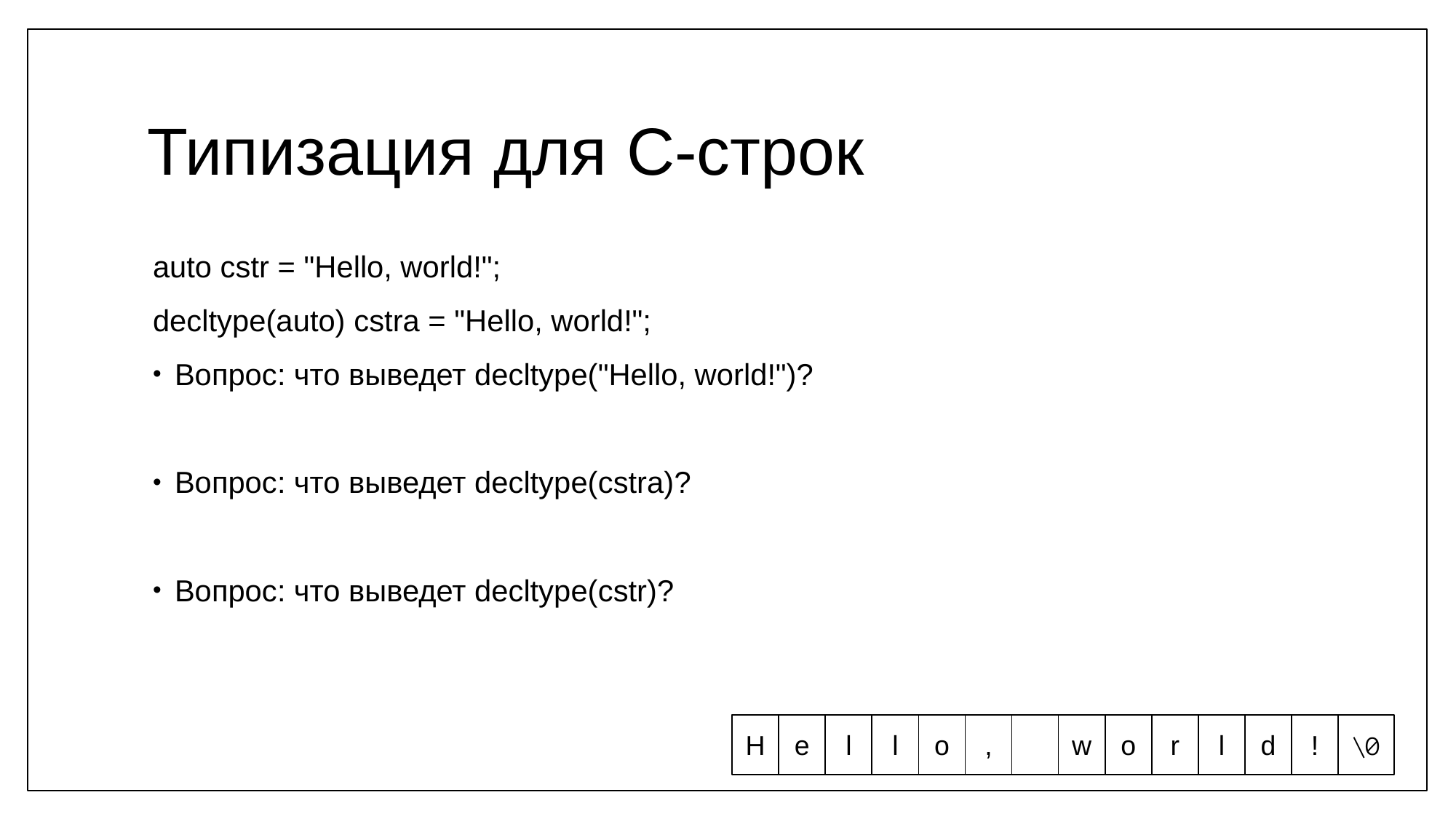

# Типизация для C-строк
auto cstr = "Hello, world!";
decltype(auto) cstra = "Hello, world!";
Вопрос: что выведет decltype("Hello, world!")?

Вопрос: что выведет decltype(cstra)?

Вопрос: что выведет decltype(cstr)?
H
e
l
l
o
,

w
o
r
l
d
!
\0